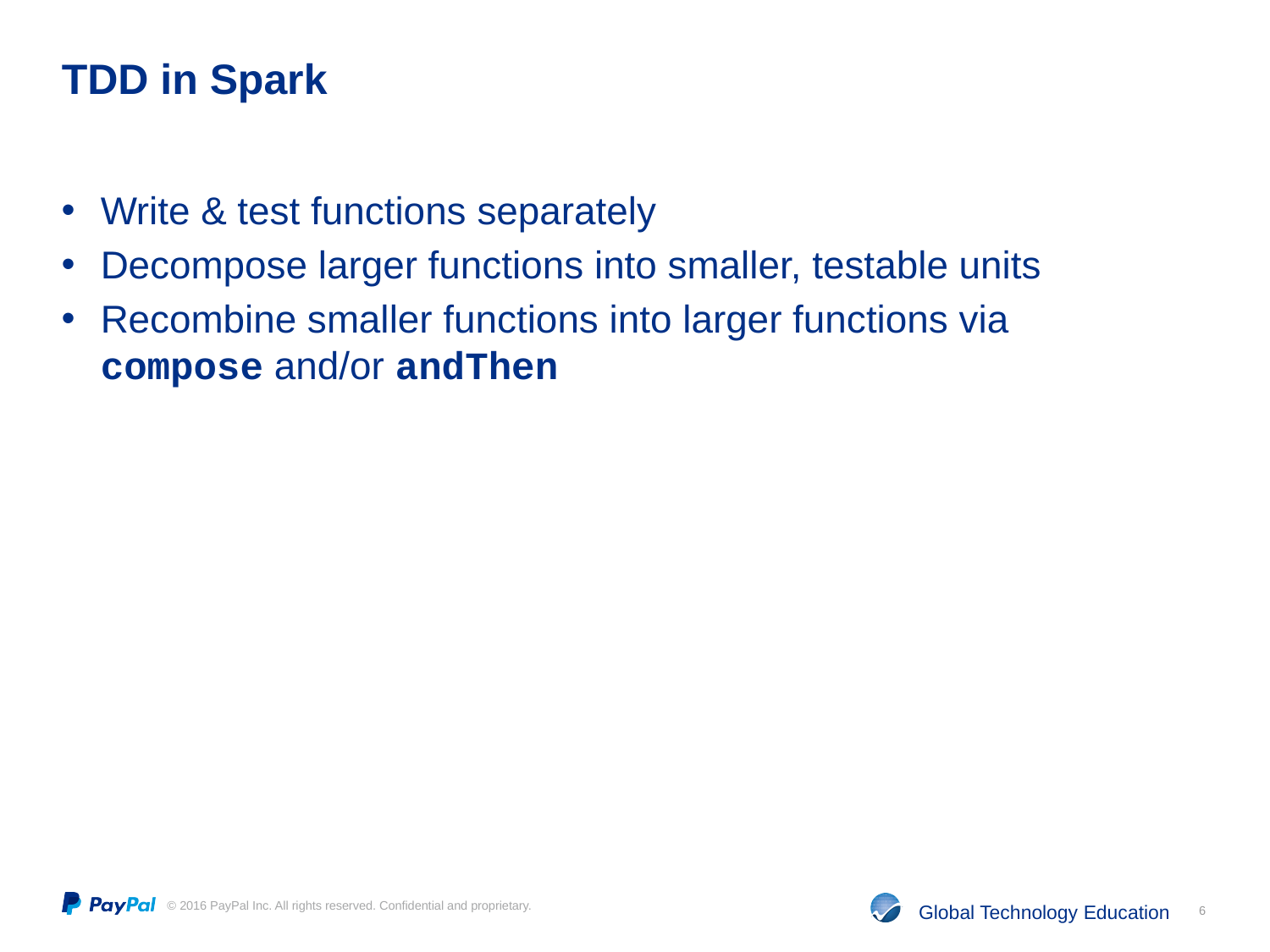

# TDD in Spark
Write & test functions separately
Decompose larger functions into smaller, testable units
Recombine smaller functions into larger functions via compose and/or andThen
6